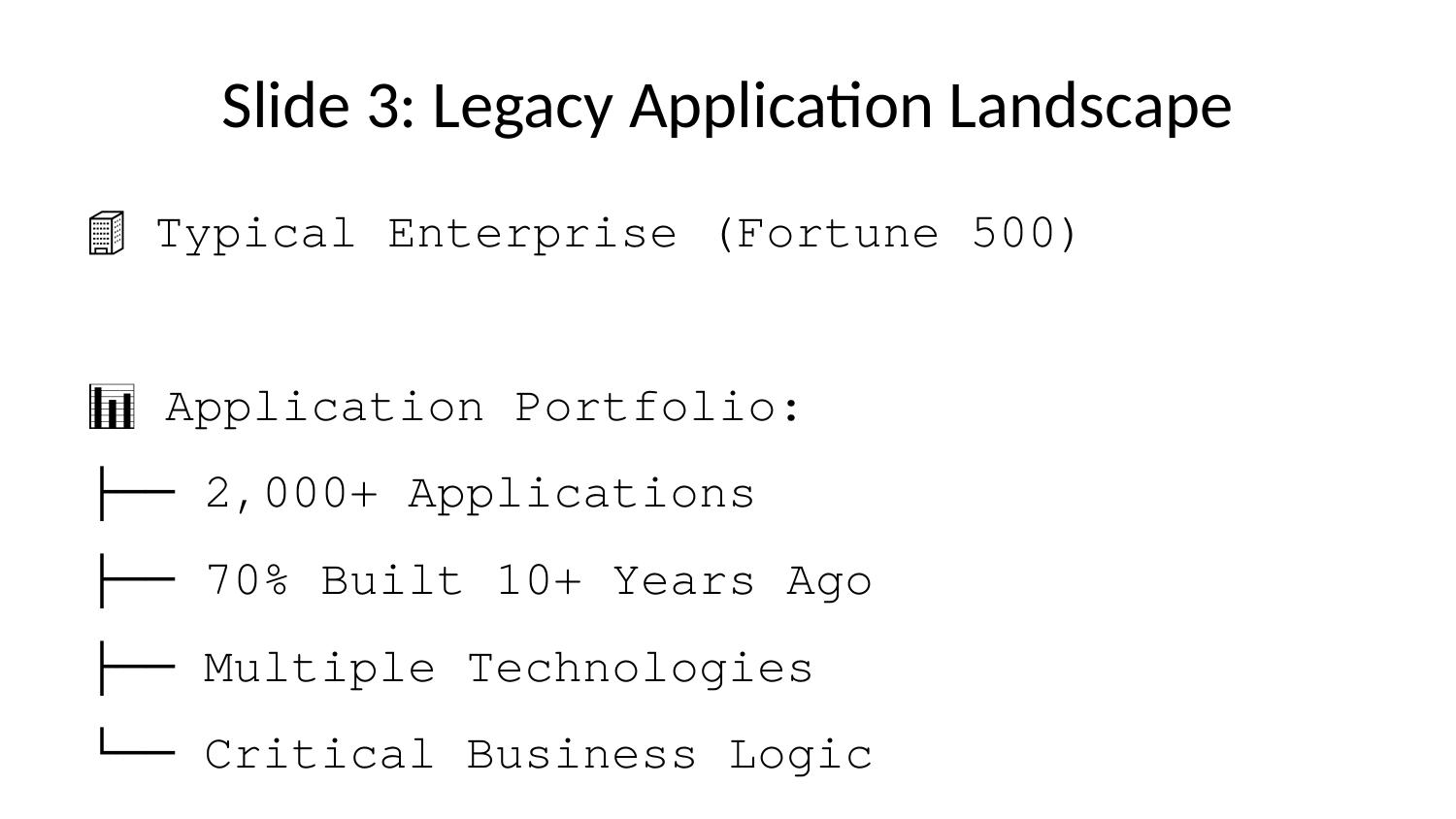

# Slide 3: Legacy Application Landscape
🏢 Typical Enterprise (Fortune 500)

📊 Application Portfolio:
├── 2,000+ Applications
├── 70% Built 10+ Years Ago
├── Multiple Technologies
└── Critical Business Logic

⚠️  Current Challenges:
├── $2M Annual Maintenance
├── 6-Month Release Cycles
├── Security Vulnerabilities
└── Talent Retention Issues
Sound familiar?